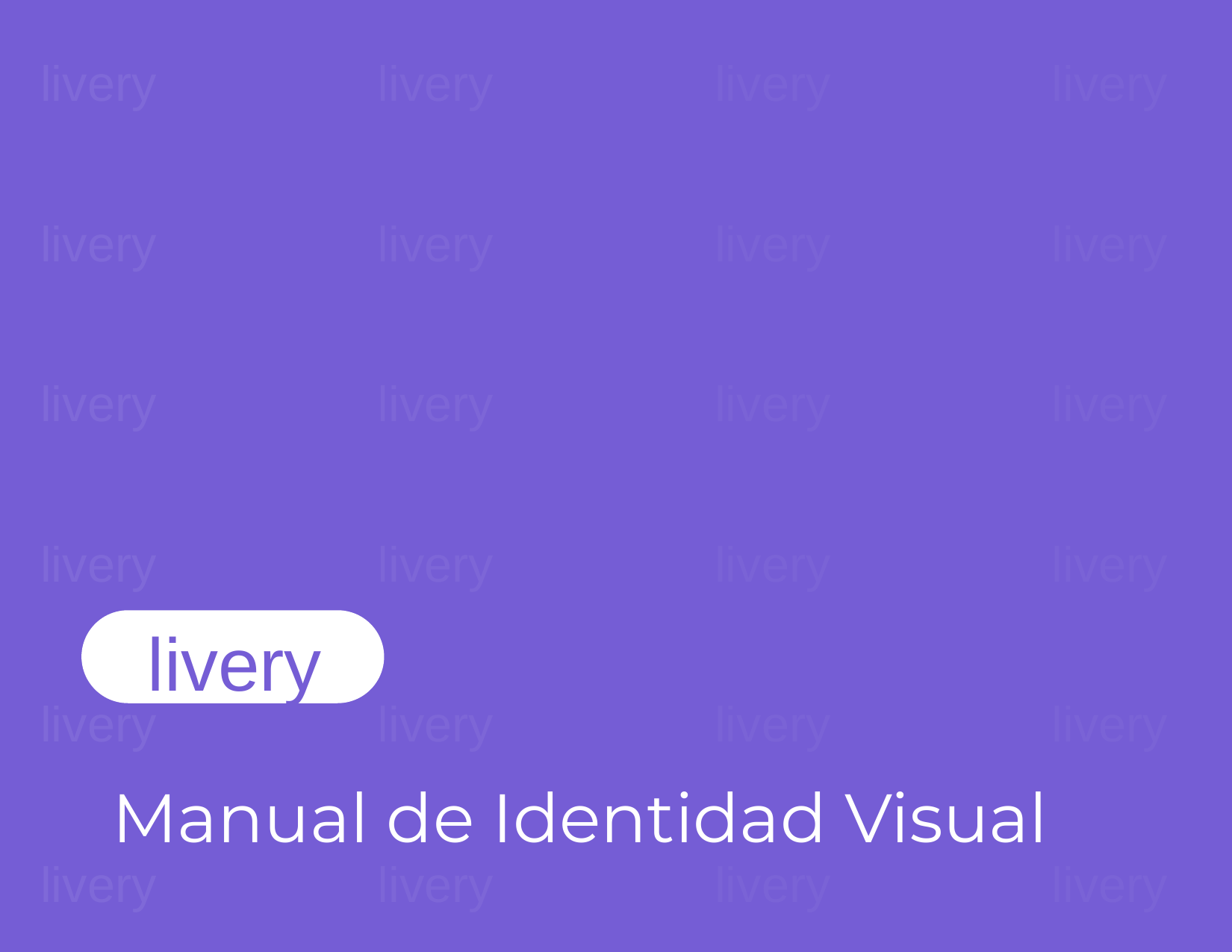

livery

livery

livery

livery

livery

livery

livery

livery

livery

livery

livery

livery

livery

livery

livery

livery

livery

livery

livery

livery

livery

Manual de Identidad Visual

livery

livery

livery

livery